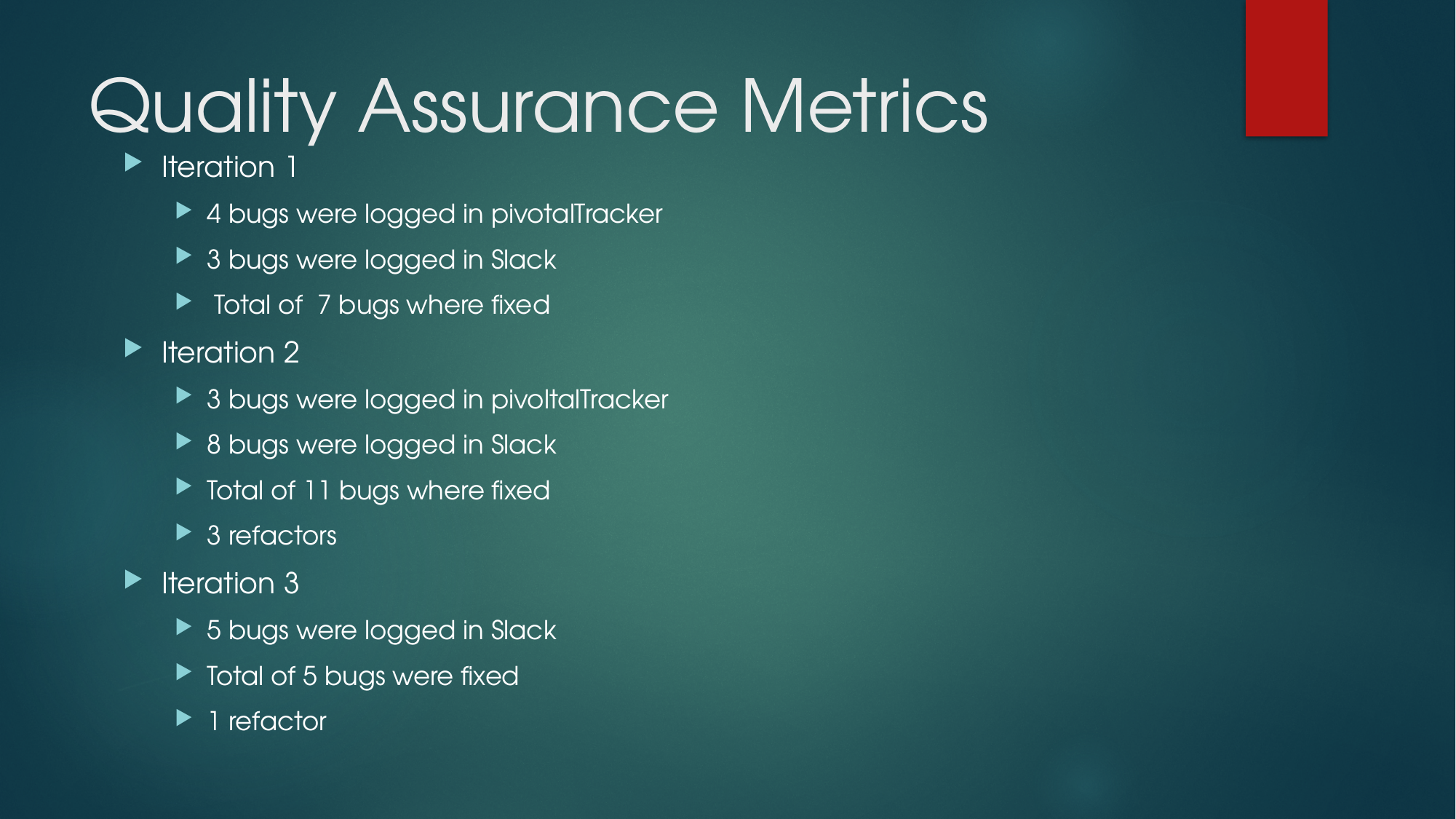

# Quality Assurance Metrics
Iteration 1
4 bugs were logged in pivotalTracker
3 bugs were logged in Slack
 Total of  7 bugs where fixed
Iteration 2
3 bugs were logged in pivoltalTracker
8 bugs were logged in Slack
Total of 11 bugs where fixed
3 refactors
Iteration 3
5 bugs were logged in Slack
Total of 5 bugs were fixed
1 refactor